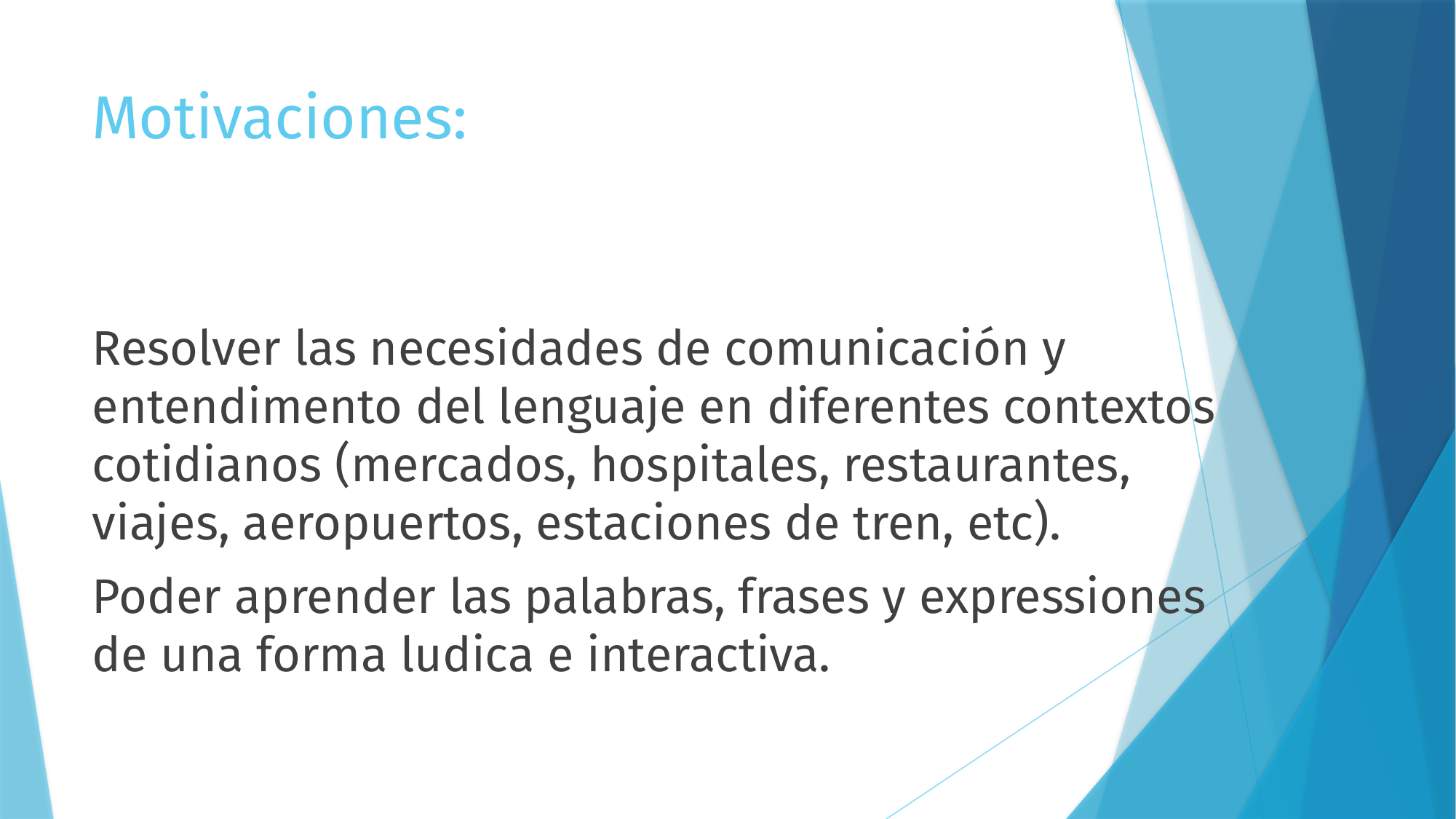

# Motivaciones:
Resolver las necesidades de comunicación y entendimento del lenguaje en diferentes contextos cotidianos (mercados, hospitales, restaurantes, viajes, aeropuertos, estaciones de tren, etc).
Poder aprender las palabras, frases y expressiones de una forma ludica e interactiva.